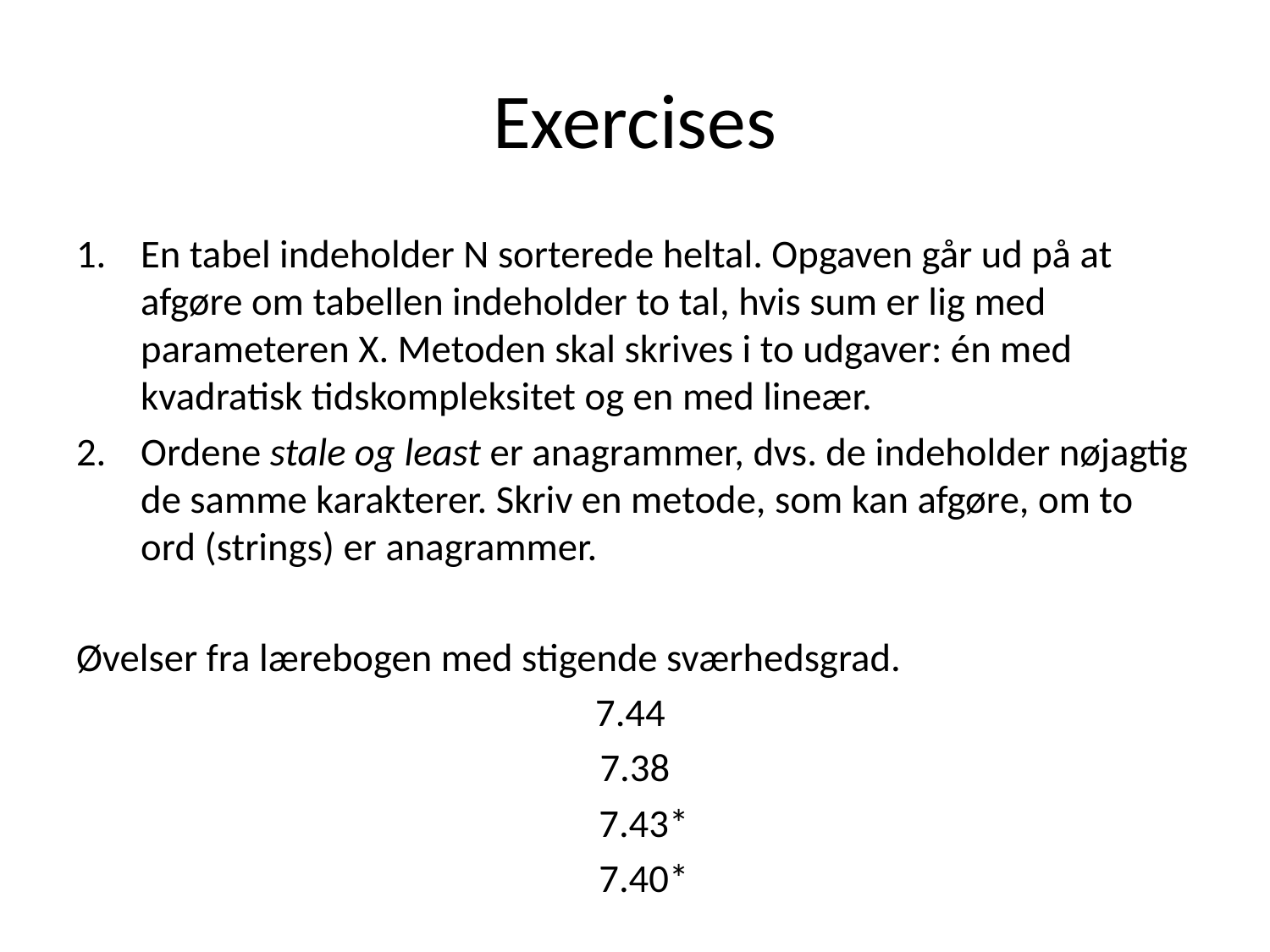

# Exercises
En tabel indeholder N sorterede heltal. Opgaven går ud på at afgøre om tabellen indeholder to tal, hvis sum er lig med parameteren X. Metoden skal skrives i to udgaver: én med kvadratisk tidskompleksitet og en med lineær.
Ordene stale og least er anagrammer, dvs. de indeholder nøjagtig de samme karakterer. Skriv en metode, som kan afgøre, om to ord (strings) er anagrammer.

Øvelser fra lærebogen med stigende sværhedsgrad.
7.44
7.38
  7.43*
  7.40*